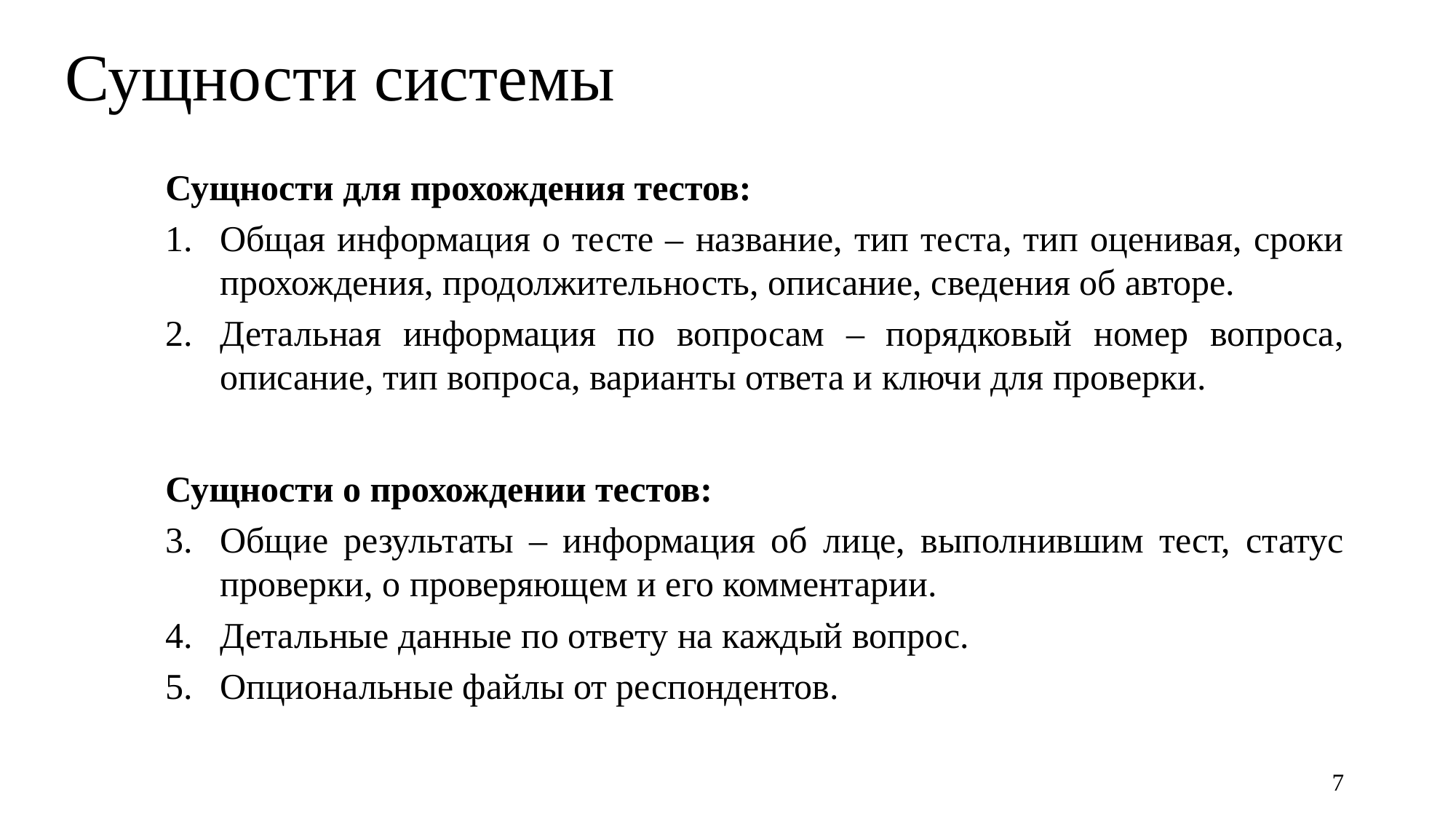

# Сущности системы
Сущности для прохождения тестов:
Общая информация о тесте – название, тип теста, тип оценивая, сроки прохождения, продолжительность, описание, сведения об авторе.
Детальная информация по вопросам – порядковый номер вопроса, описание, тип вопроса, варианты ответа и ключи для проверки.

Сущности о прохождении тестов:
Общие результаты – информация об лице, выполнившим тест, статус проверки, о проверяющем и его комментарии.
Детальные данные по ответу на каждый вопрос.
Опциональные файлы от респондентов.
7